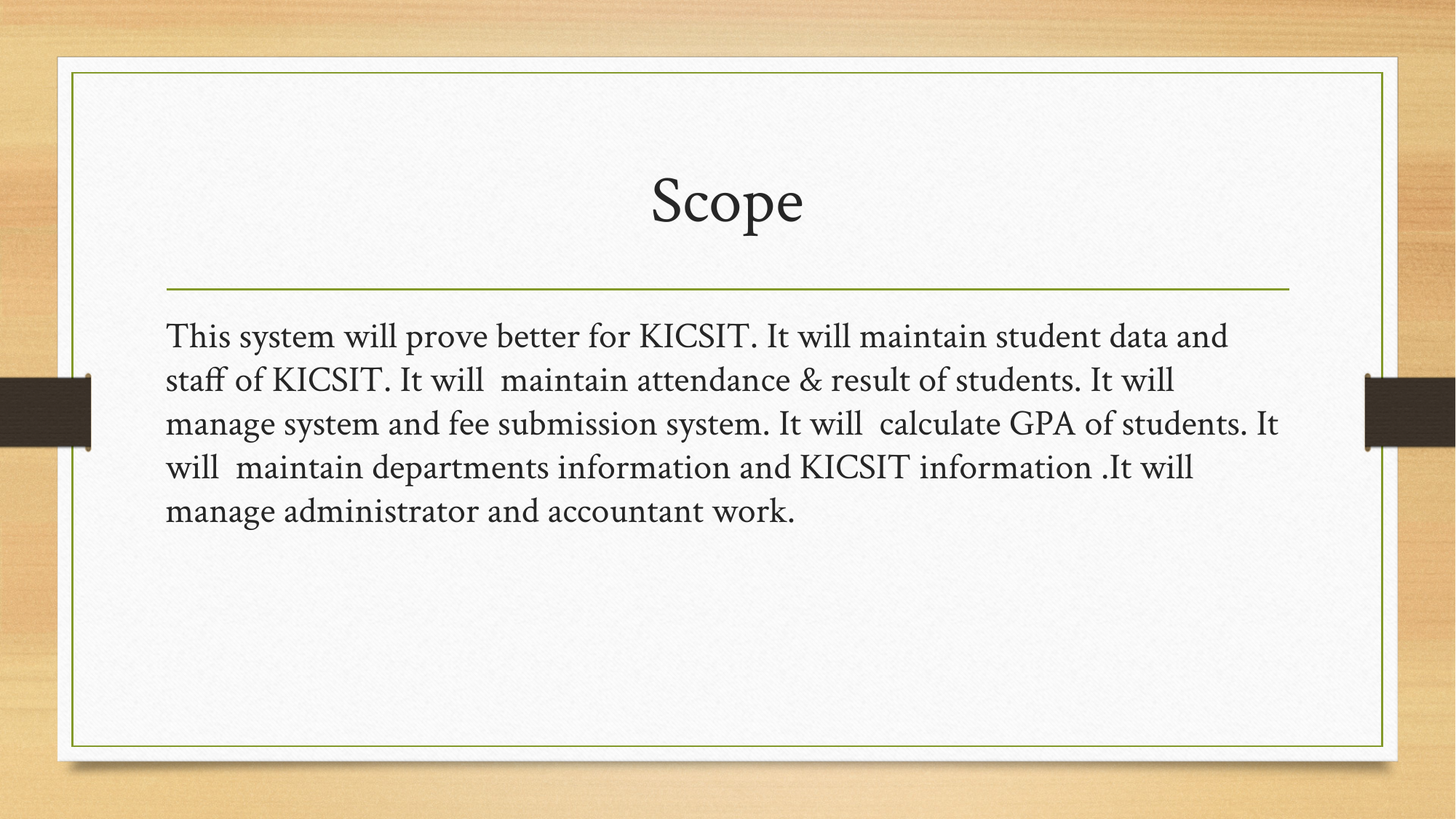

# Scope
This system will prove better for KICSIT. It will maintain student data and staff of KICSIT. It will  maintain attendance & result of students. It will  manage system and fee submission system. It will  calculate GPA of students. It will  maintain departments information and KICSIT information .It will manage administrator and accountant work.